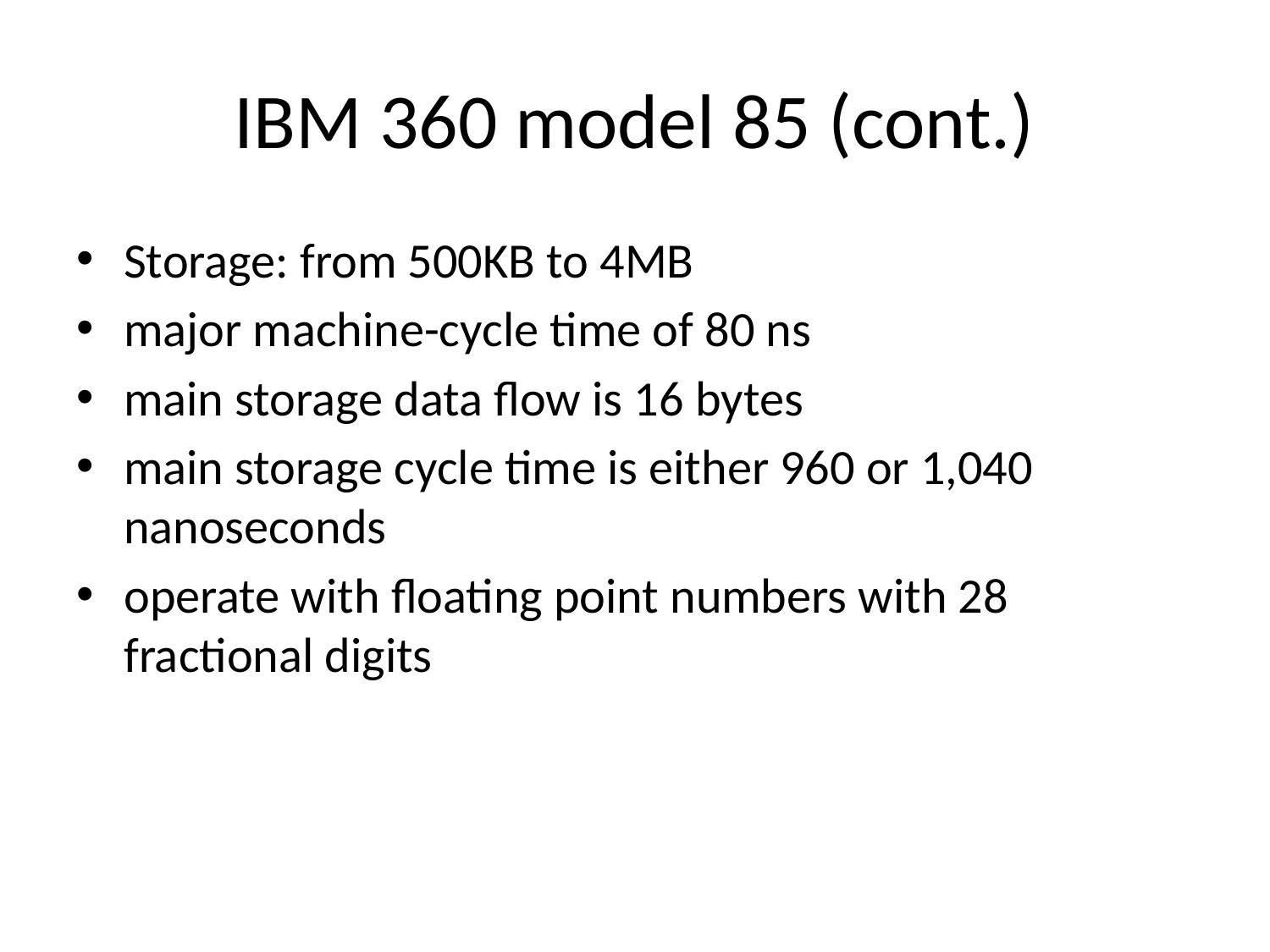

# IBM 360 model 85 (cont.)
Storage: from 500KB to 4MB
major machine-cycle time of 80 ns
main storage data flow is 16 bytes
main storage cycle time is either 960 or 1,040 nanoseconds
operate with floating point numbers with 28 fractional digits